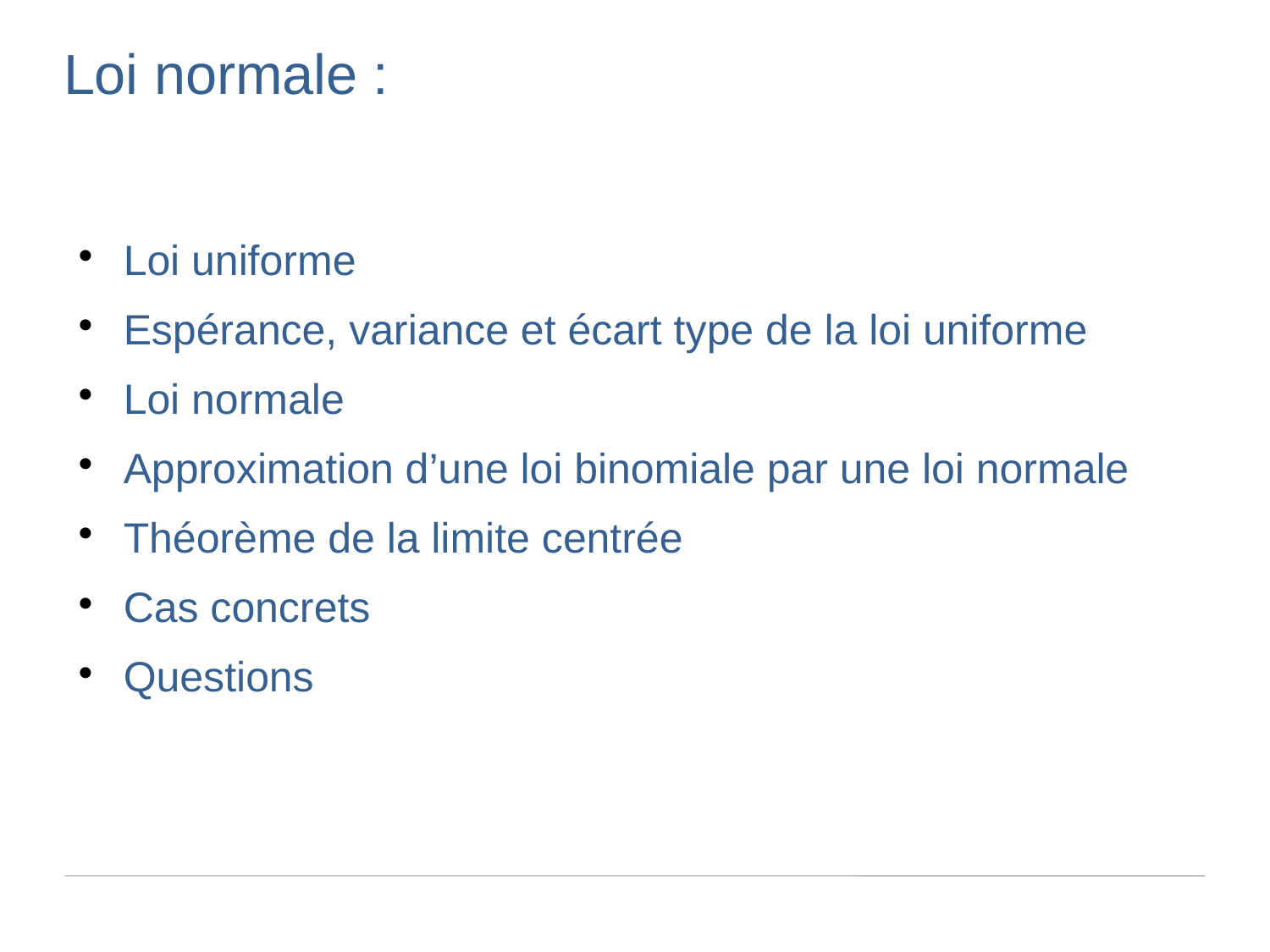

Loi normale :
Loi uniforme
Espérance, variance et écart type de la loi uniforme
Loi normale
Approximation d’une loi binomiale par une loi normale
Théorème de la limite centrée
Cas concrets
Questions